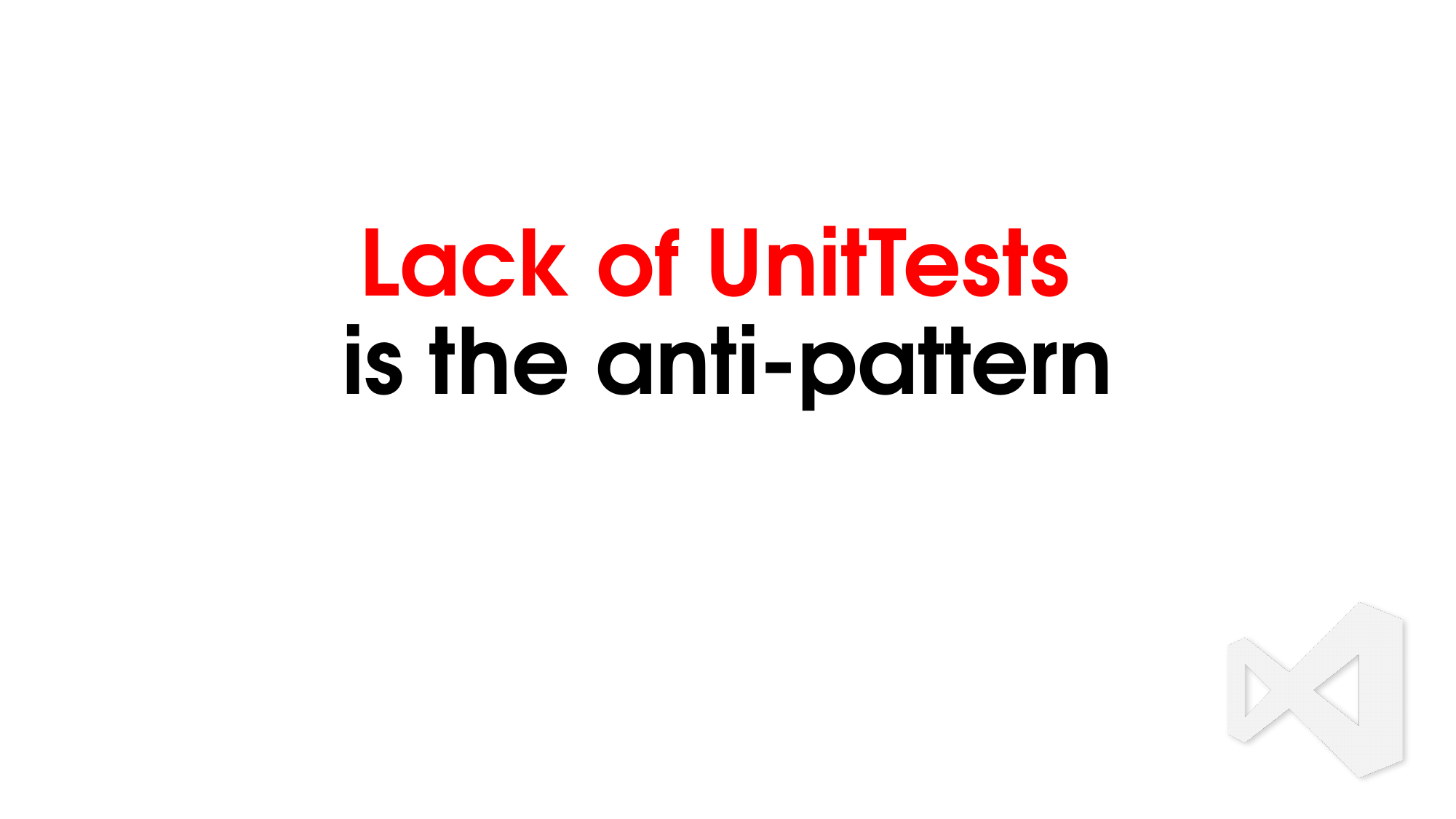

# Lack of UnitTests is the anti-pattern